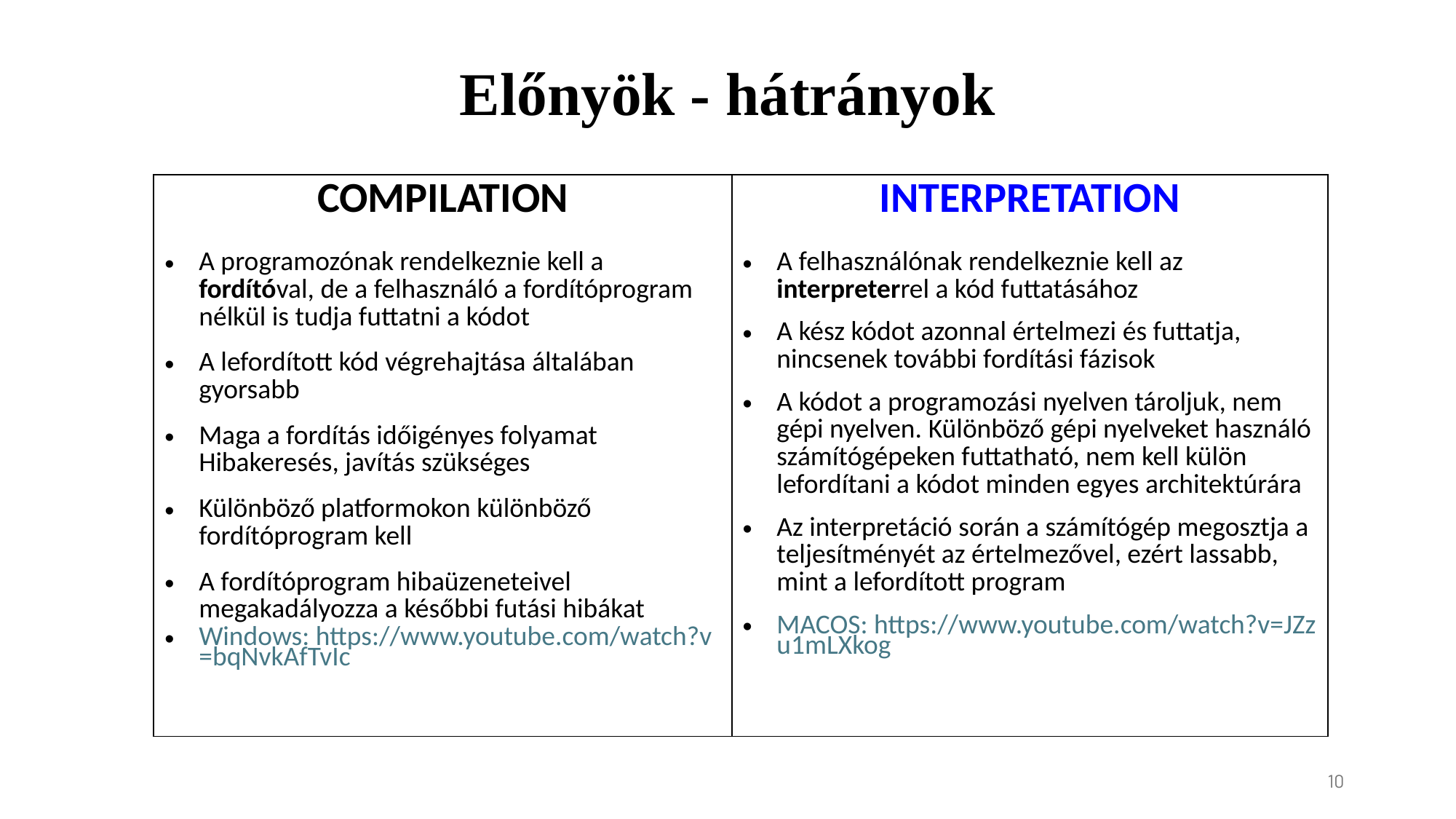

# Előnyök - hátrányok
| Compilation A programozónak rendelkeznie kell a fordítóval, de a felhasználó a fordítóprogram nélkül is tudja futtatni a kódot A lefordított kód végrehajtása általában gyorsabb Maga a fordítás időigényes folyamat Hibakeresés, javítás szükséges Különböző platformokon különböző fordítóprogram kell A fordítóprogram hibaüzeneteivel megakadályozza a későbbi futási hibákat Windows: https://www.youtube.com/watch?v=bqNvkAfTvIc | Interpretation A felhasználónak rendelkeznie kell az interpreterrel a kód futtatásához A kész kódot azonnal értelmezi és futtatja, nincsenek további fordítási fázisok A kódot a programozási nyelven tároljuk, nem gépi nyelven. Különböző gépi nyelveket használó számítógépeken futtatható, nem kell külön lefordítani a kódot minden egyes architektúrára Az interpretáció során a számítógép megosztja a teljesítményét az értelmezővel, ezért lassabb, mint a lefordított program MACOS: https://www.youtube.com/watch?v=JZzu1mLXkog |
| --- | --- |

10